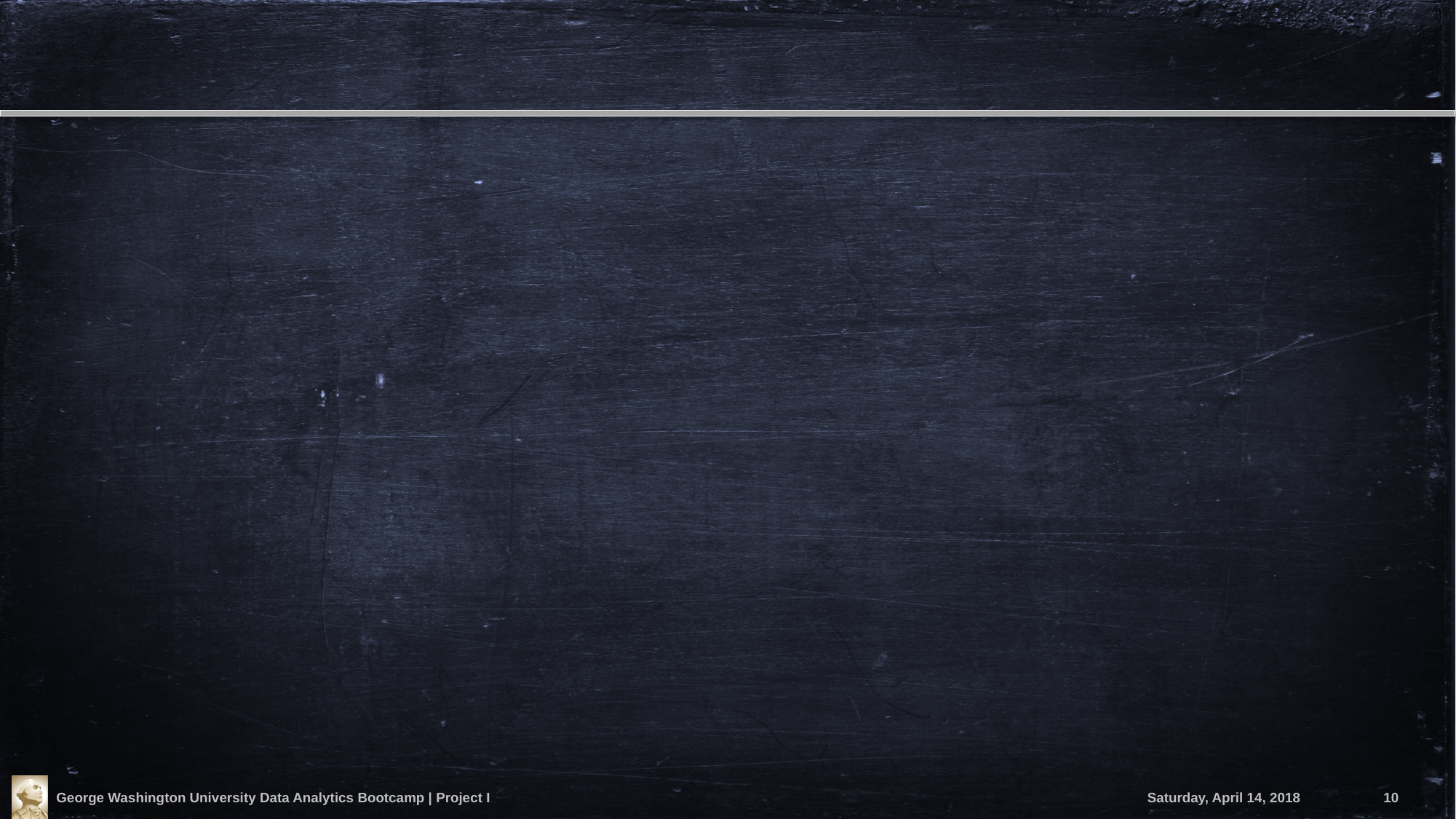

#

George Washington University Data Analytics Bootcamp | Project I
Saturday, April 14, 2018
10